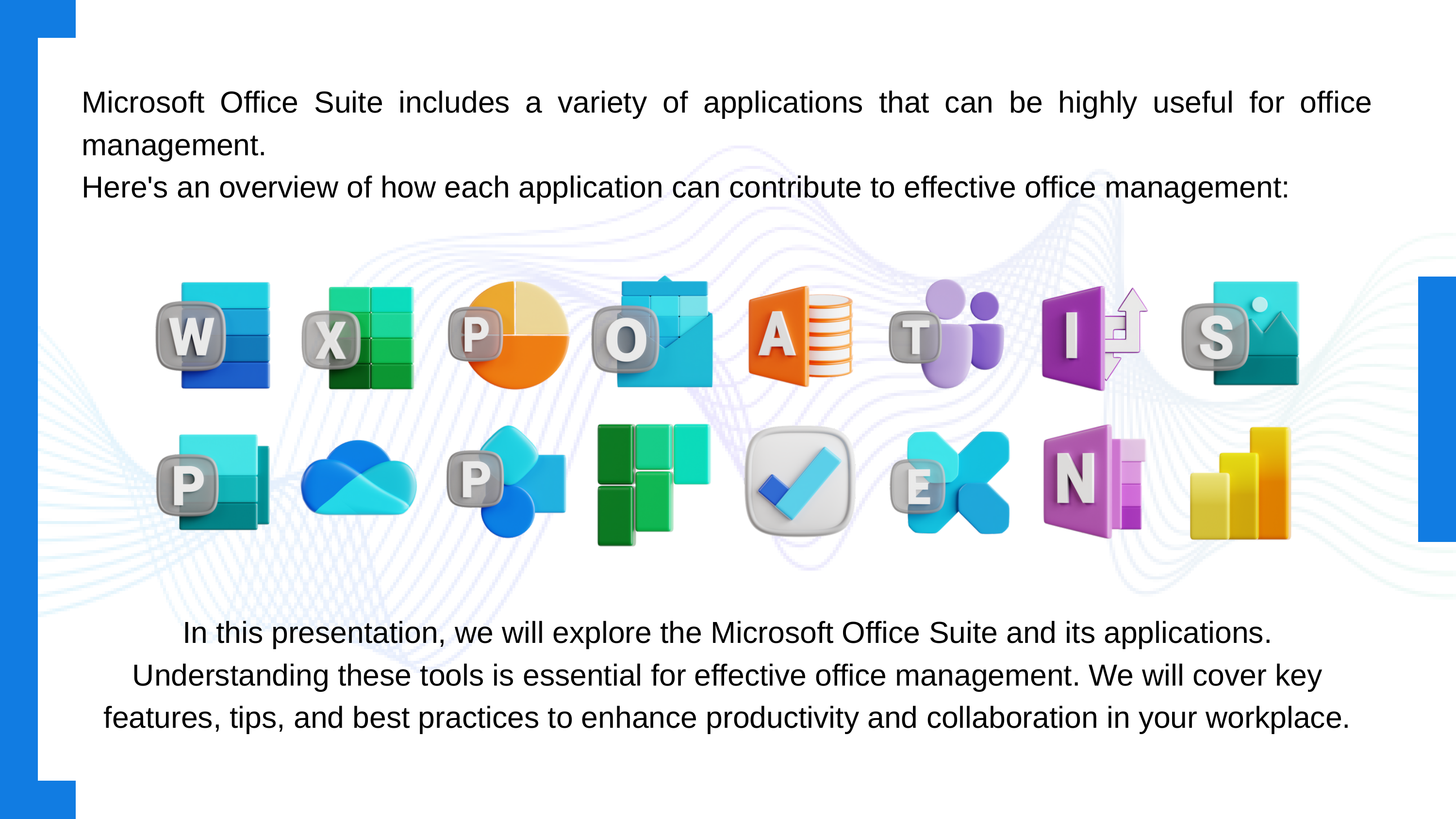

Microsoft Office Suite includes a variety of applications that can be highly useful for office management.
Here's an overview of how each application can contribute to effective office management:

In this presentation, we will explore the Microsoft Office Suite and its applications. Understanding these tools is essential for effective office management. We will cover key features, tips, and best practices to enhance productivity and collaboration in your workplace.